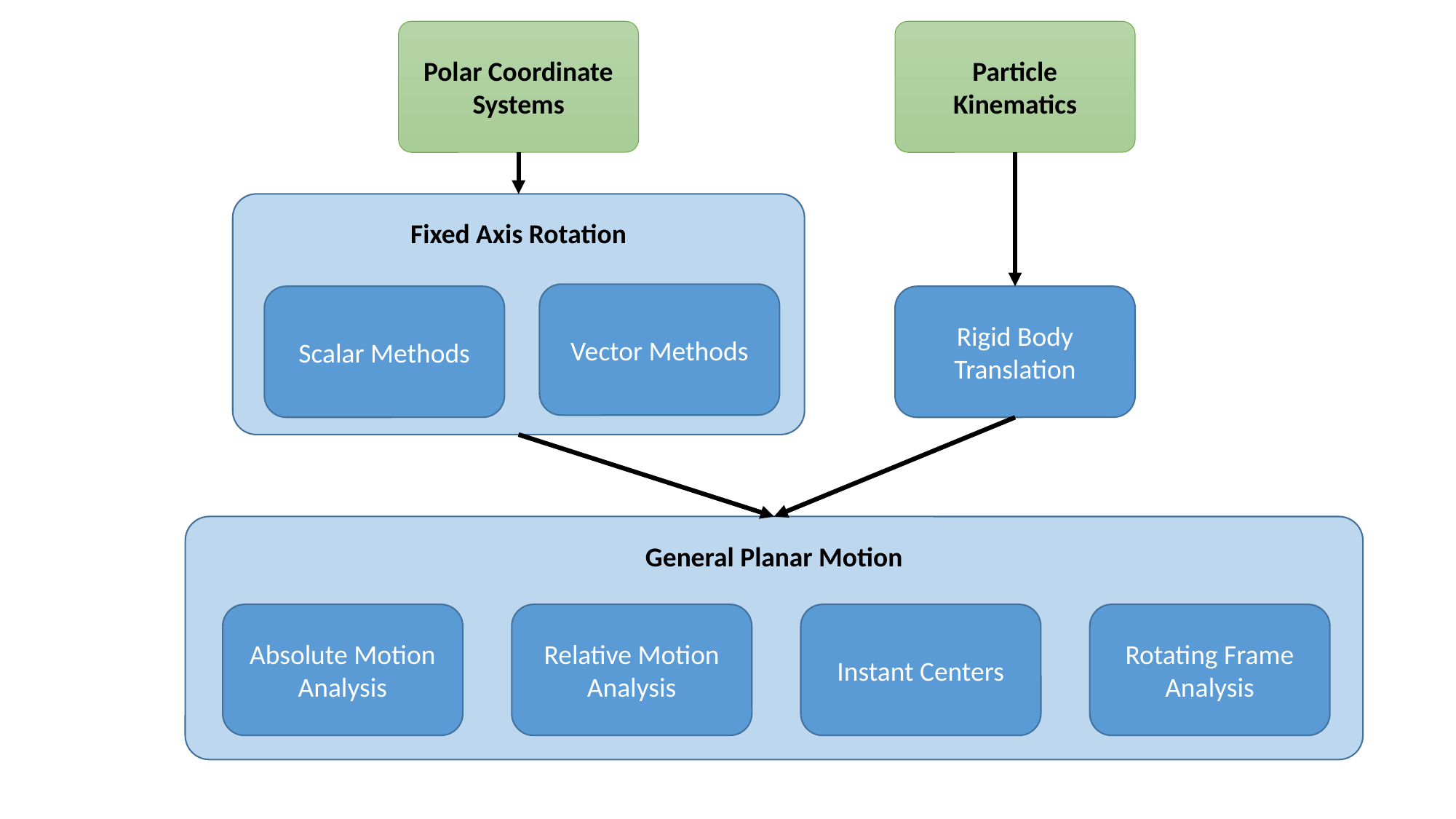

Polar Coordinate Systems
Particle Kinematics
Fixed Axis Rotation

Vector Methods
Scalar Methods
Rigid Body Translation
General Planar Motion

Absolute Motion Analysis
Relative Motion Analysis
Instant Centers
Rotating Frame Analysis